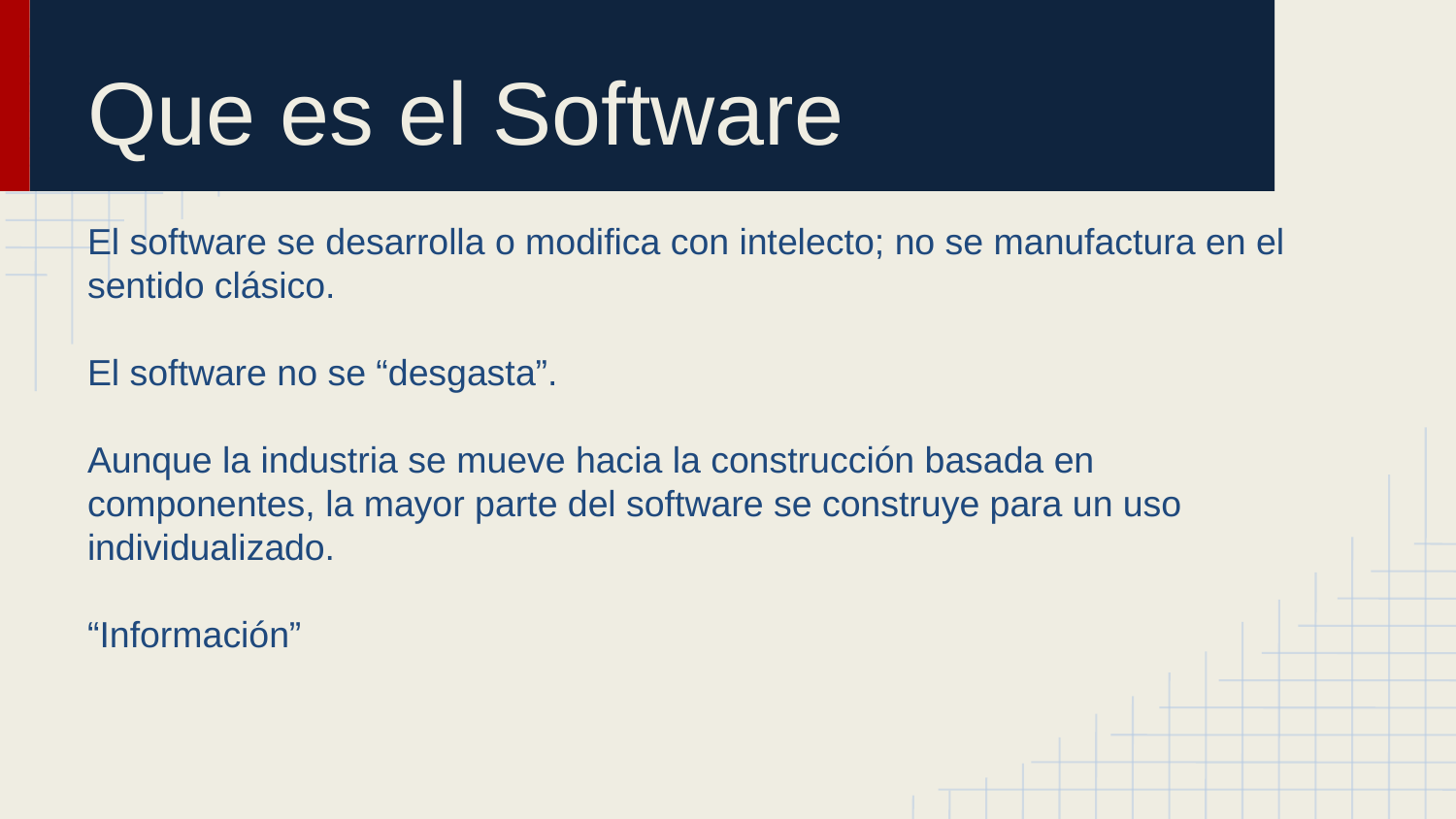

# Que es el Software
El software se desarrolla o modifica con intelecto; no se manufactura en el sentido clásico.

El software no se “desgasta”.

Aunque la industria se mueve hacia la construcción basada en componentes, la mayor parte del software se construye para un uso individualizado.

“Información”